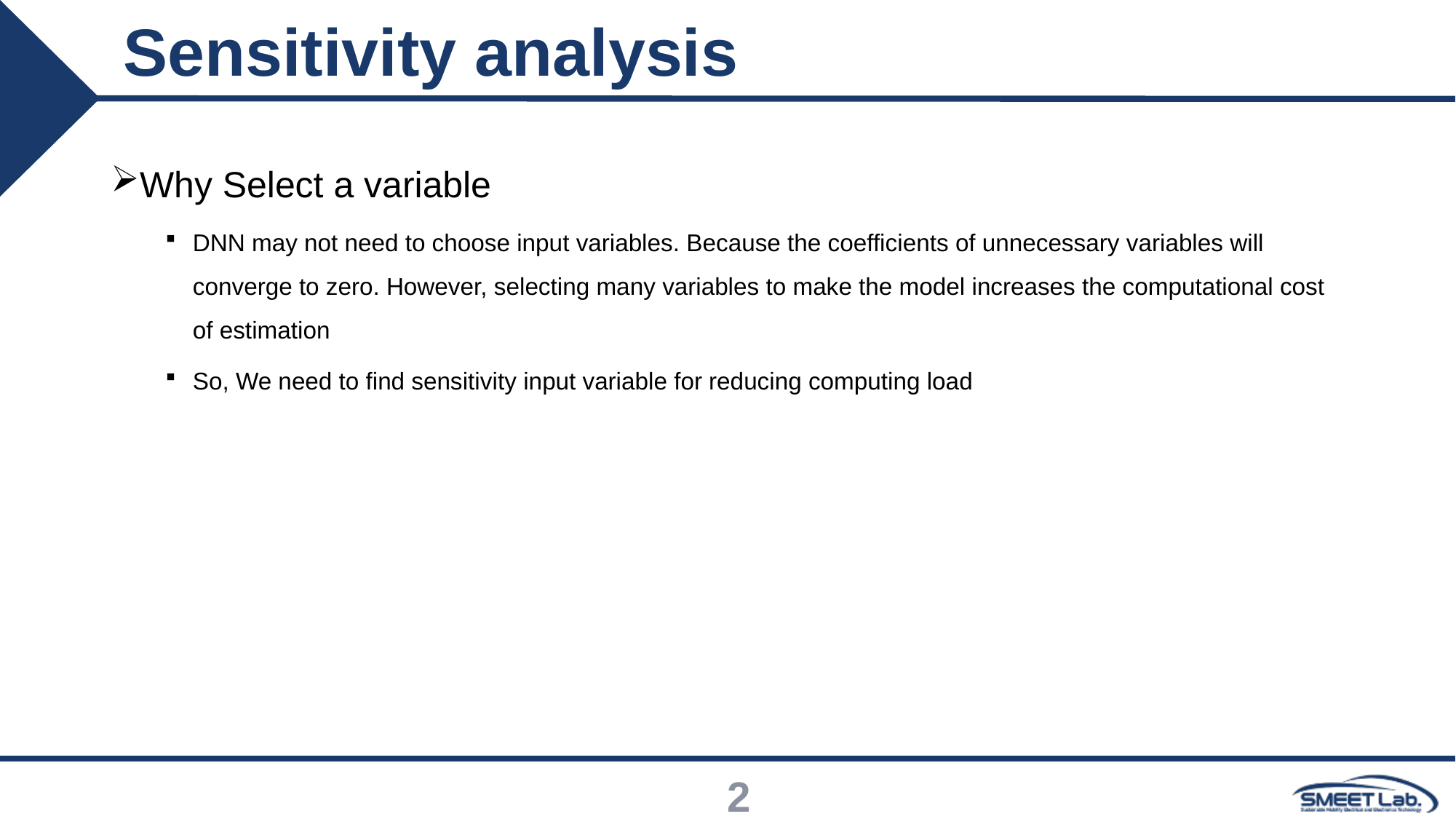

# Sensitivity analysis
Why Select a variable
DNN may not need to choose input variables. Because the coefficients of unnecessary variables will converge to zero. However, selecting many variables to make the model increases the computational cost of estimation
So, We need to find sensitivity input variable for reducing computing load

2